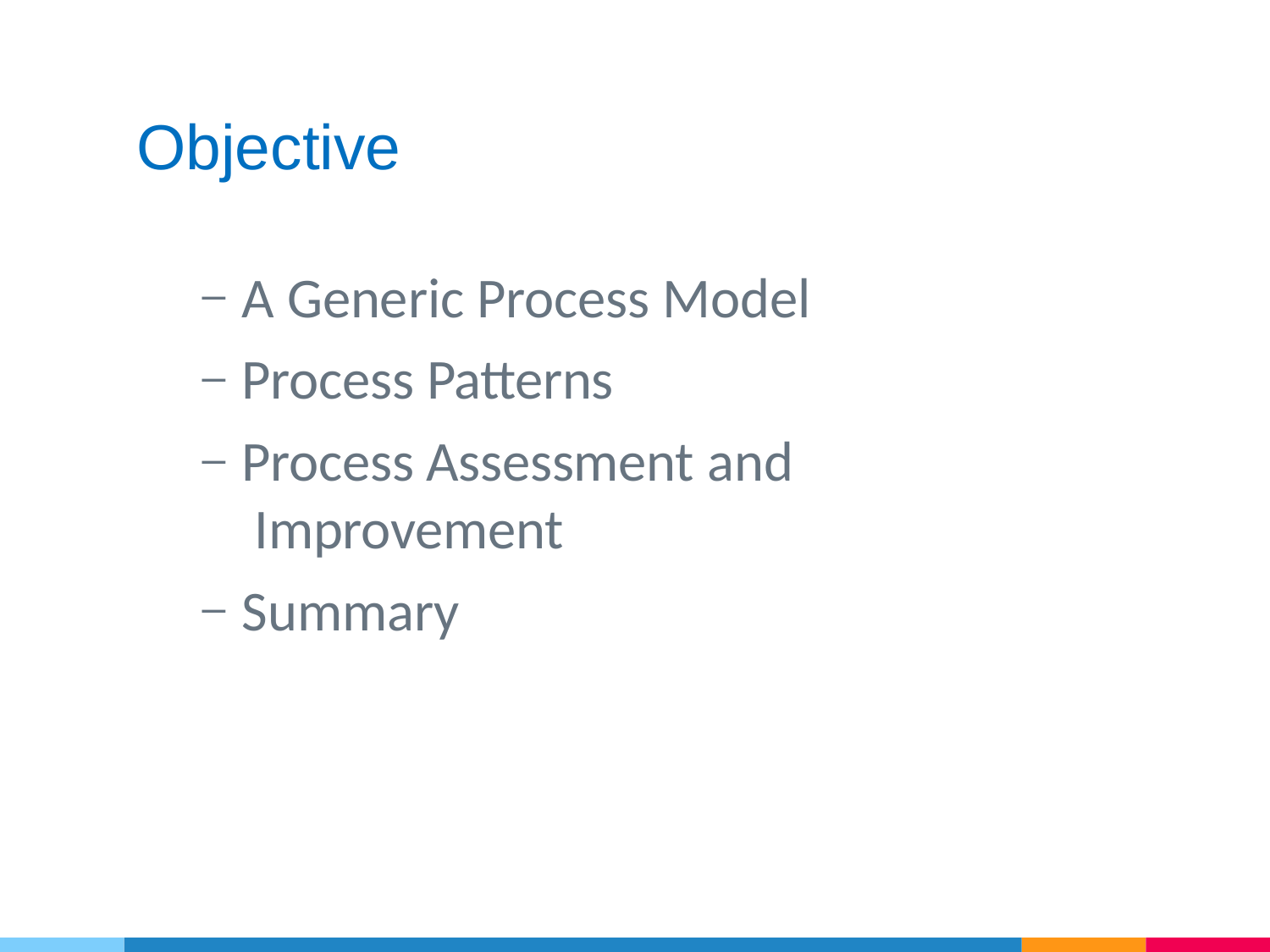

# Objective
A Generic Process Model
Process Patterns
Process Assessment and  Improvement
Summary